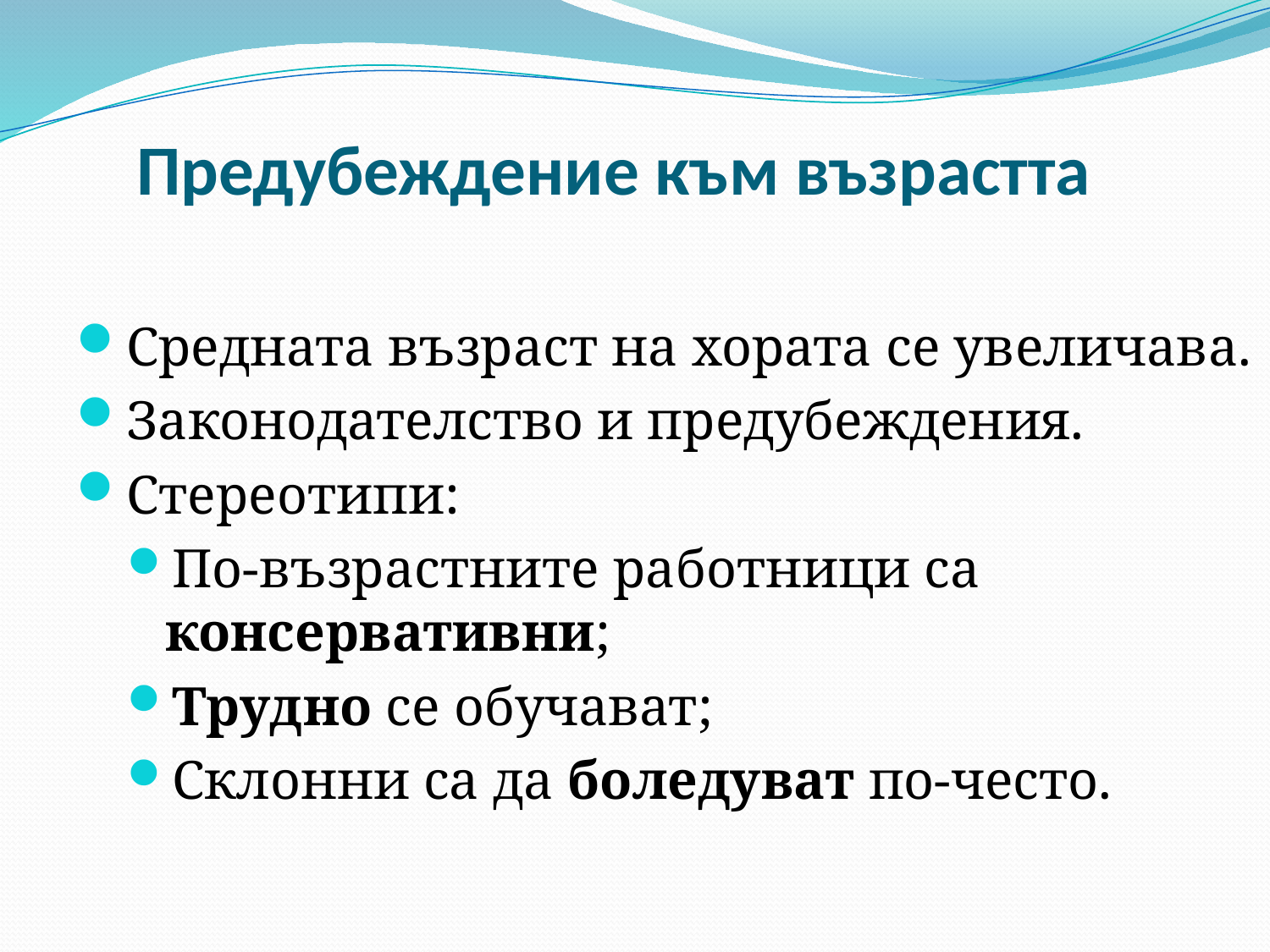

# Предубеждение към възрастта
Средната възраст на хората се увеличава.
Законодателство и предубеждения.
Стереотипи:
По-възрастните работници са консервативни;
Трудно се обучават;
Склонни са да боледуват по-често.